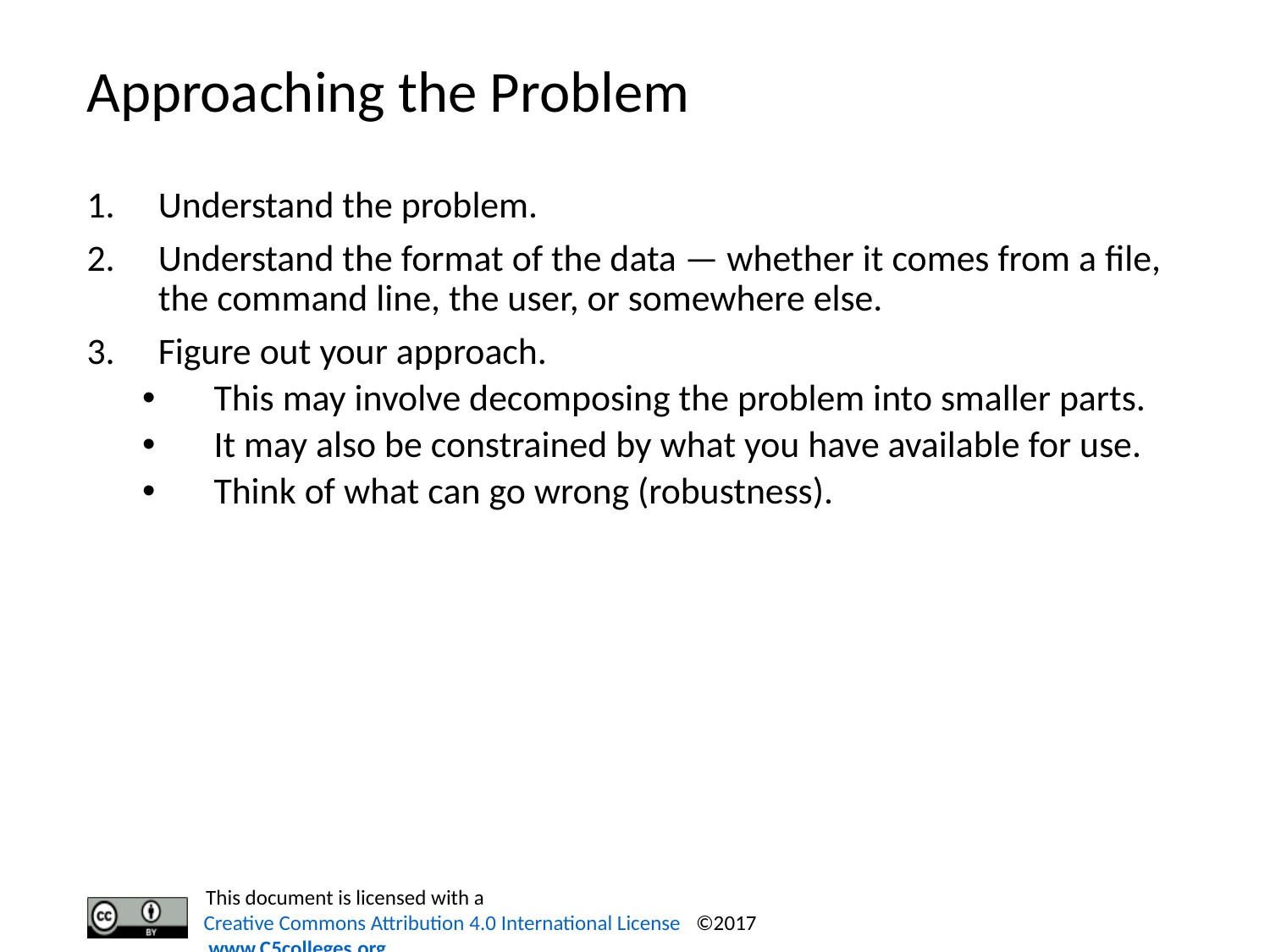

# Approaching the Problem
Understand the problem.
Understand the format of the data — whether it comes from a file, the command line, the user, or somewhere else.
Figure out your approach.
This may involve decomposing the problem into smaller parts.
It may also be constrained by what you have available for use.
Think of what can go wrong (robustness).